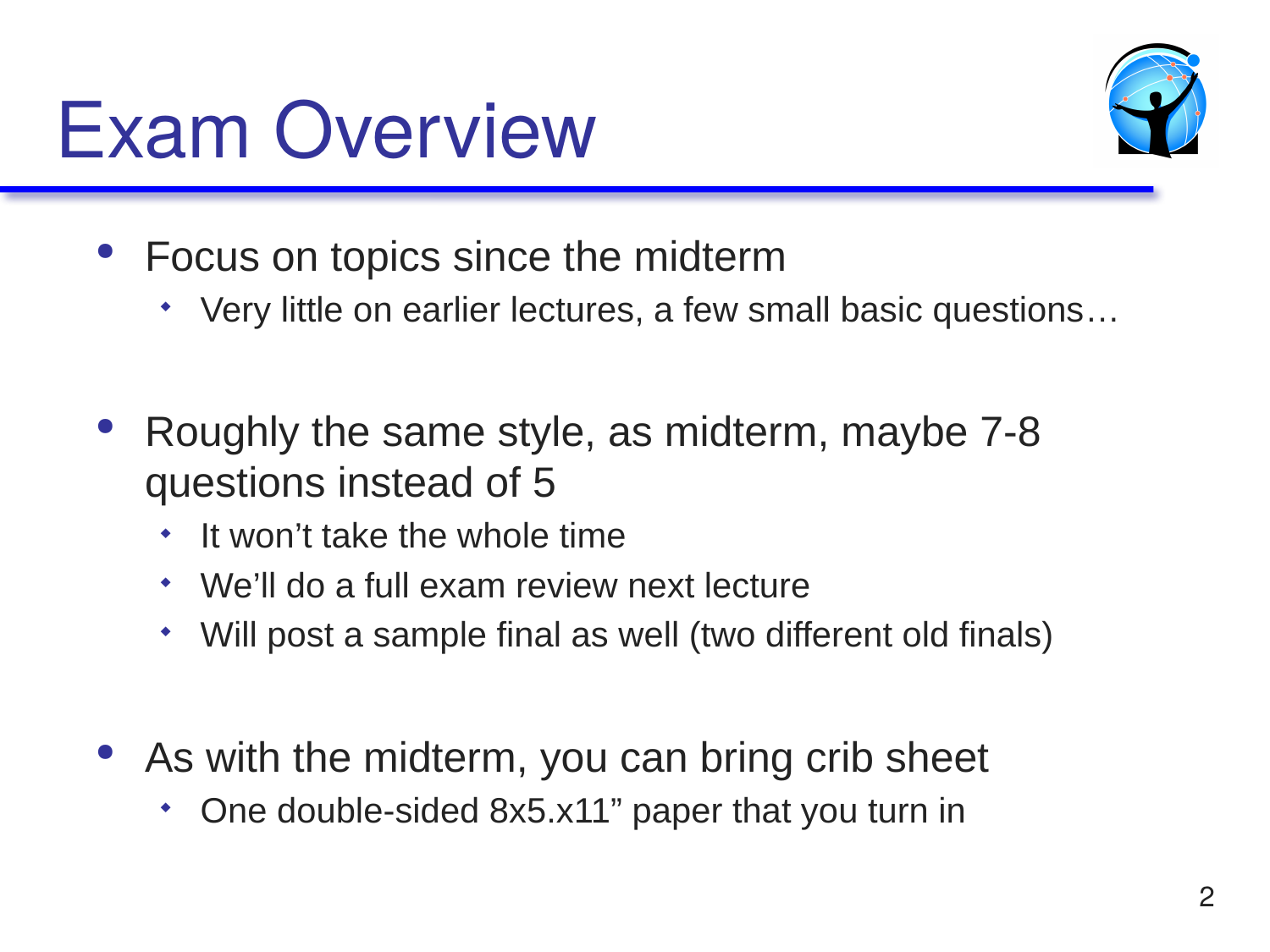

# Exam Overview
Focus on topics since the midterm
Very little on earlier lectures, a few small basic questions…

Roughly the same style, as midterm, maybe 7-8 questions instead of 5
It won’t take the whole time
We’ll do a full exam review next lecture
Will post a sample final as well (two different old finals)

As with the midterm, you can bring crib sheet
One double-sided 8x5.x11” paper that you turn in
2